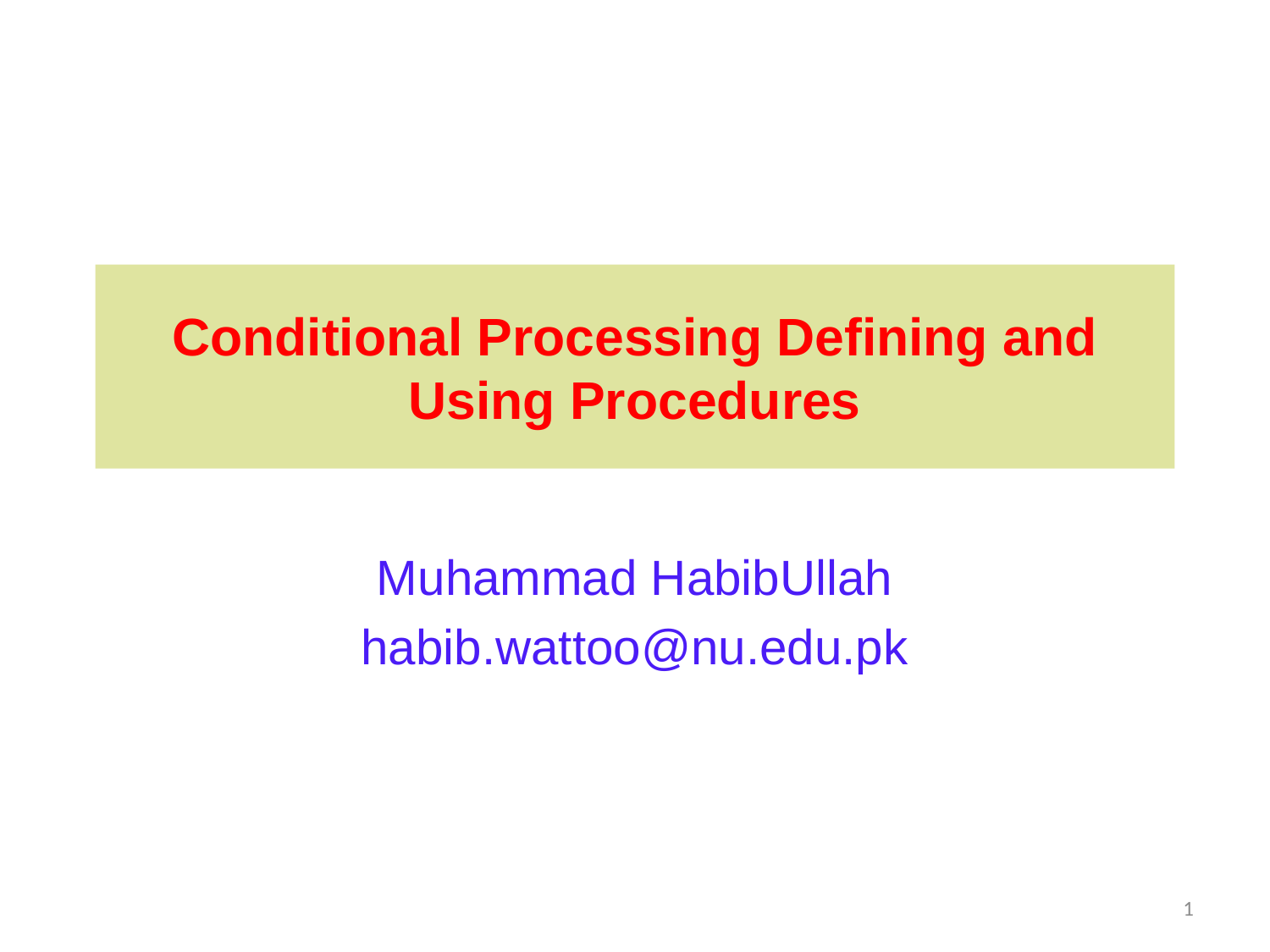

# Conditional Processing Defining and Using Procedures
Muhammad HabibUllah
habib.wattoo@nu.edu.pk
1